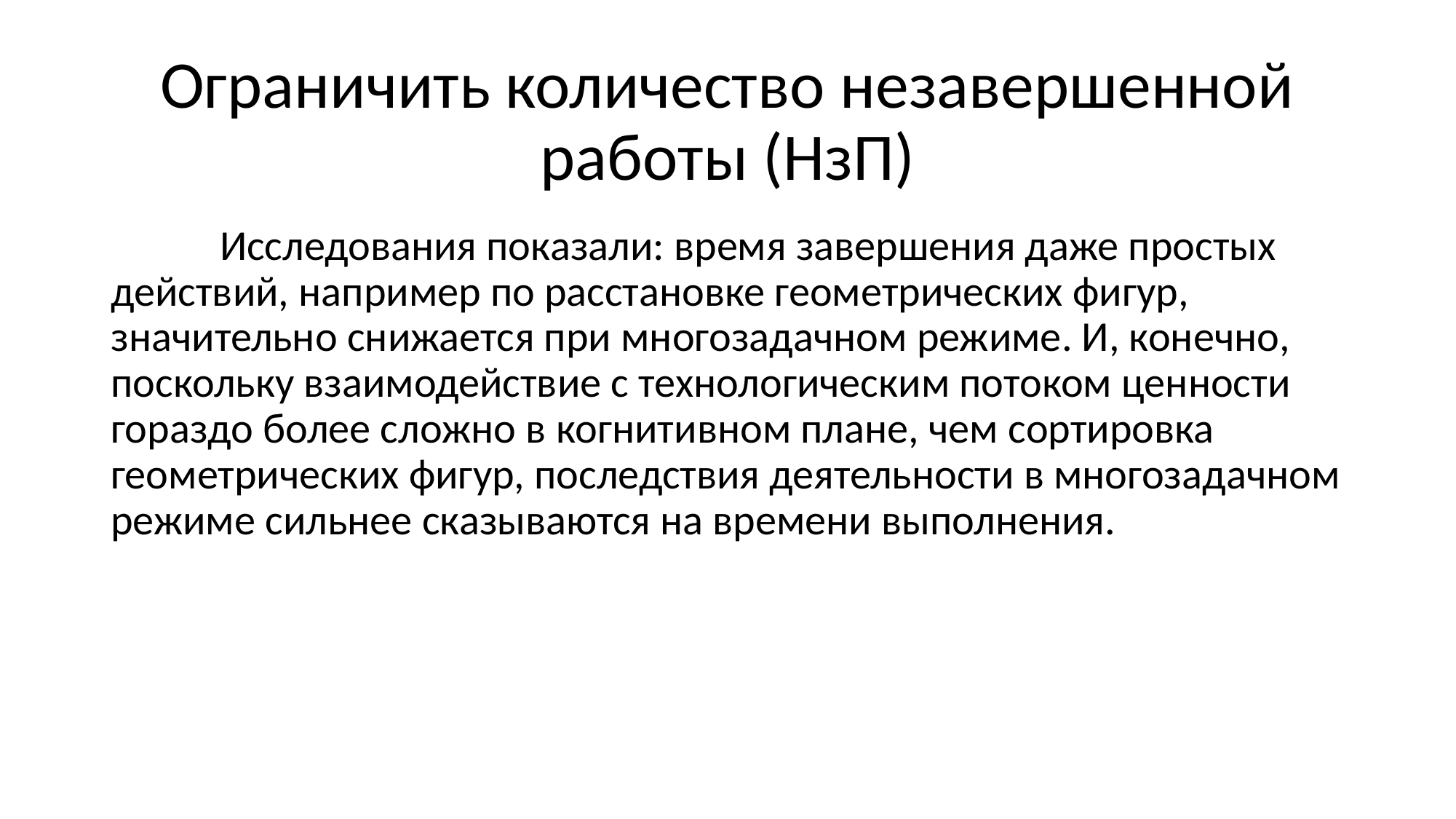

# Ограничить количество незавершенной работы (НзП)
	Исследования показали: время завершения даже простых действий, например по расстановке геометрических фигур, значительно снижается при многозадачном режиме. И, конечно, поскольку взаимодействие с технологическим потоком ценности гораздо более сложно в когнитивном плане, чем сортировка геометрических фигур, последствия деятельности в многозадачном режиме сильнее сказываются на времени выполнения.